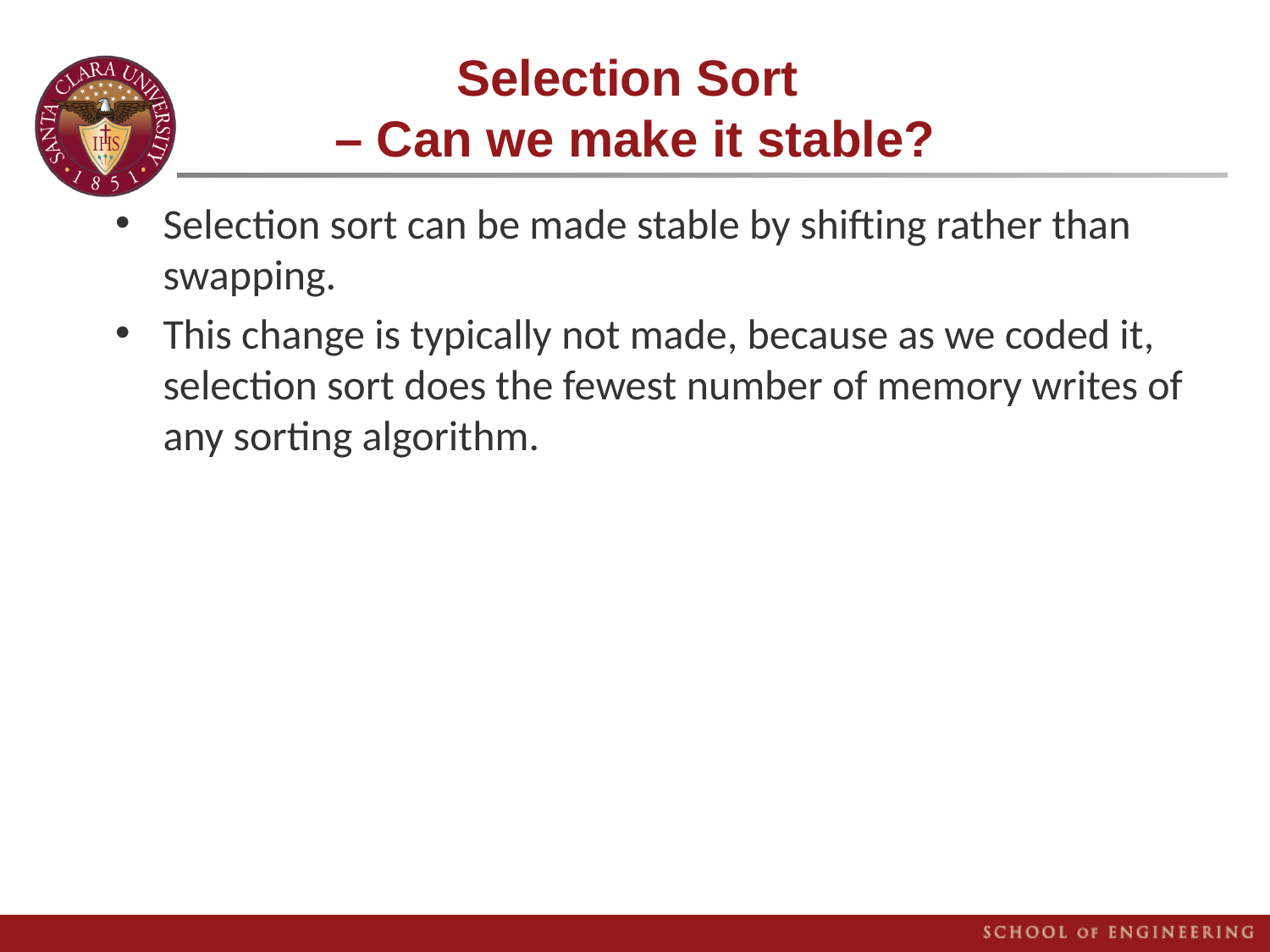

# Selection Sort – Can we make it stable?
Selection sort can be made stable by shifting rather than swapping.
This change is typically not made, because as we coded it, selection sort does the fewest number of memory writes of any sorting algorithm.